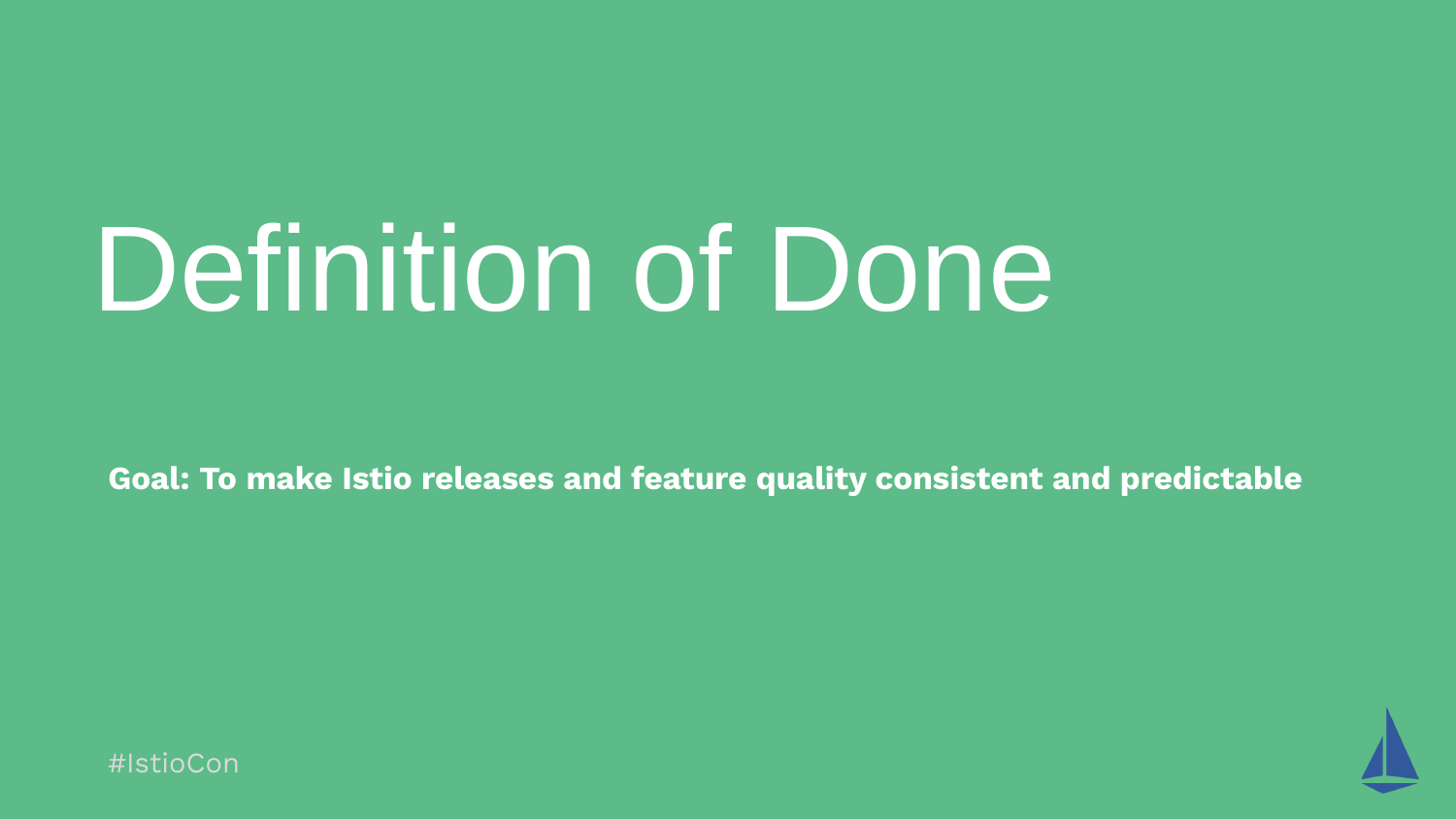

Definition of Done
Goal: To make Istio releases and feature quality consistent and predictable